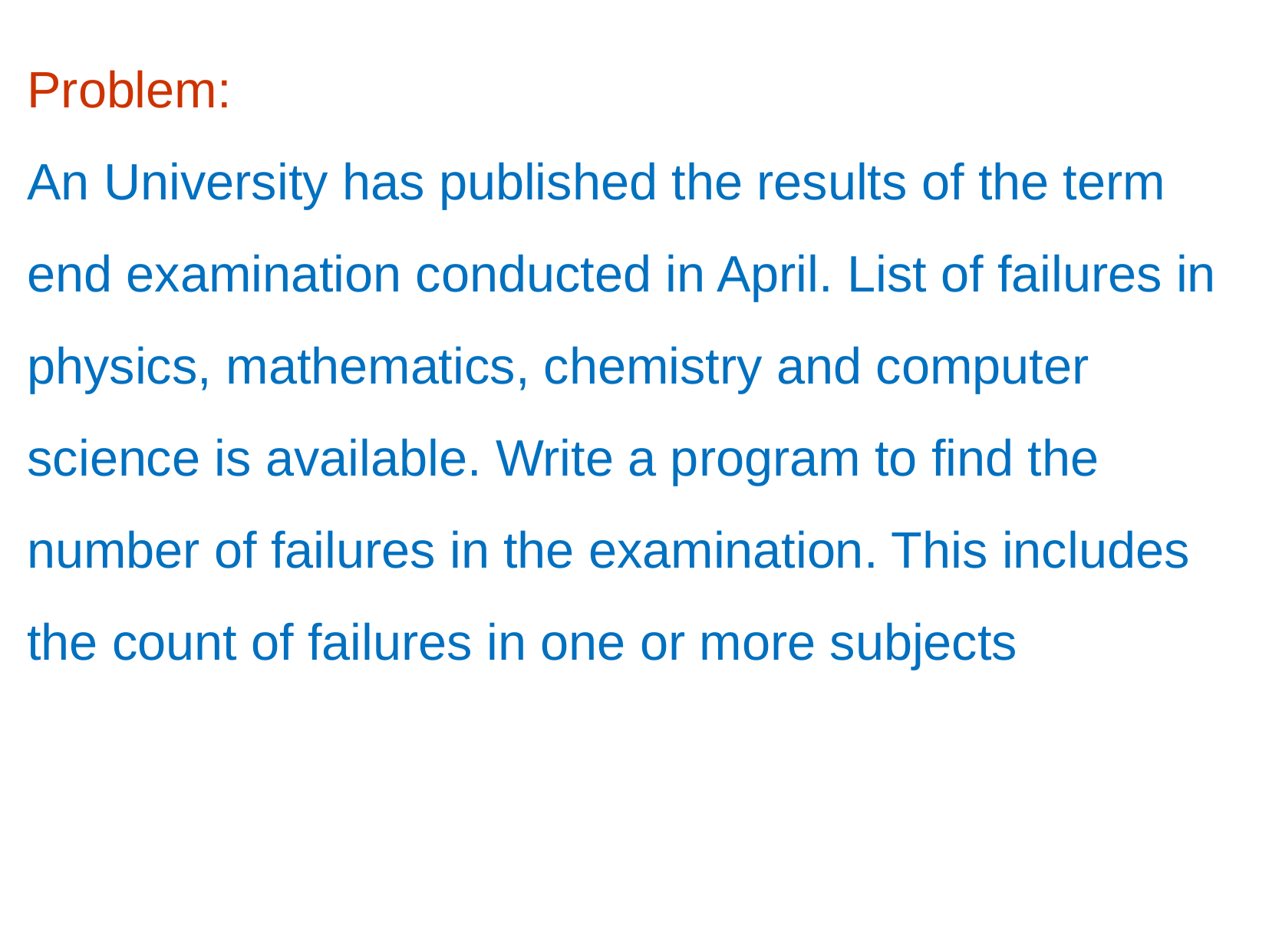

Problem:
An University has published the results of the term end examination conducted in April. List of failures in physics, mathematics, chemistry and computer science is available. Write a program to find the number of failures in the examination. This includes the count of failures in one or more subjects